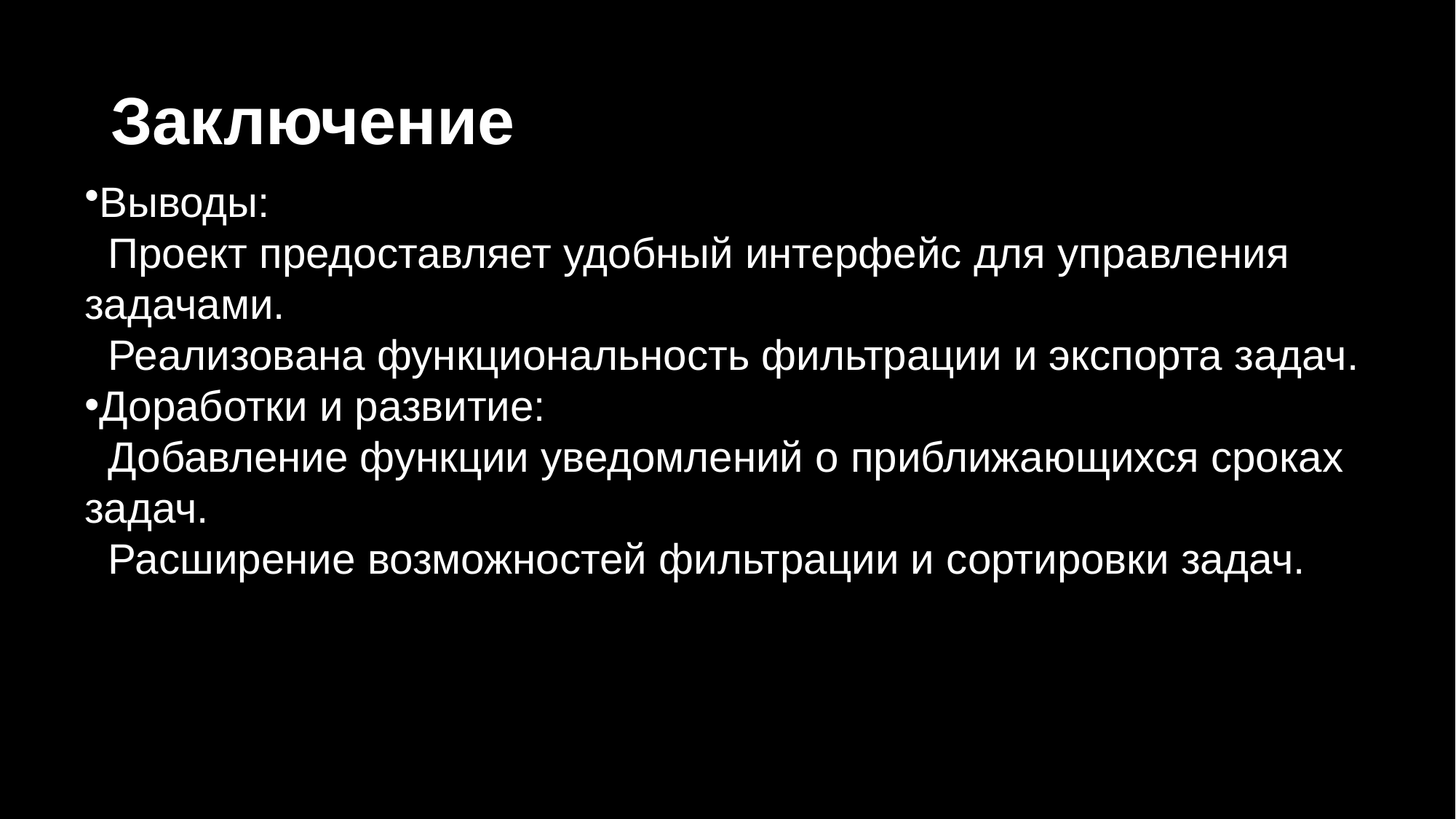

# Заключение

Выводы:
  Проект предоставляет удобный интерфейс для управления задачами.
  Реализована функциональность фильтрации и экспорта задач.
Доработки и развитие:
  Добавление функции уведомлений о приближающихся сроках задач.
  Расширение возможностей фильтрации и сортировки задач.